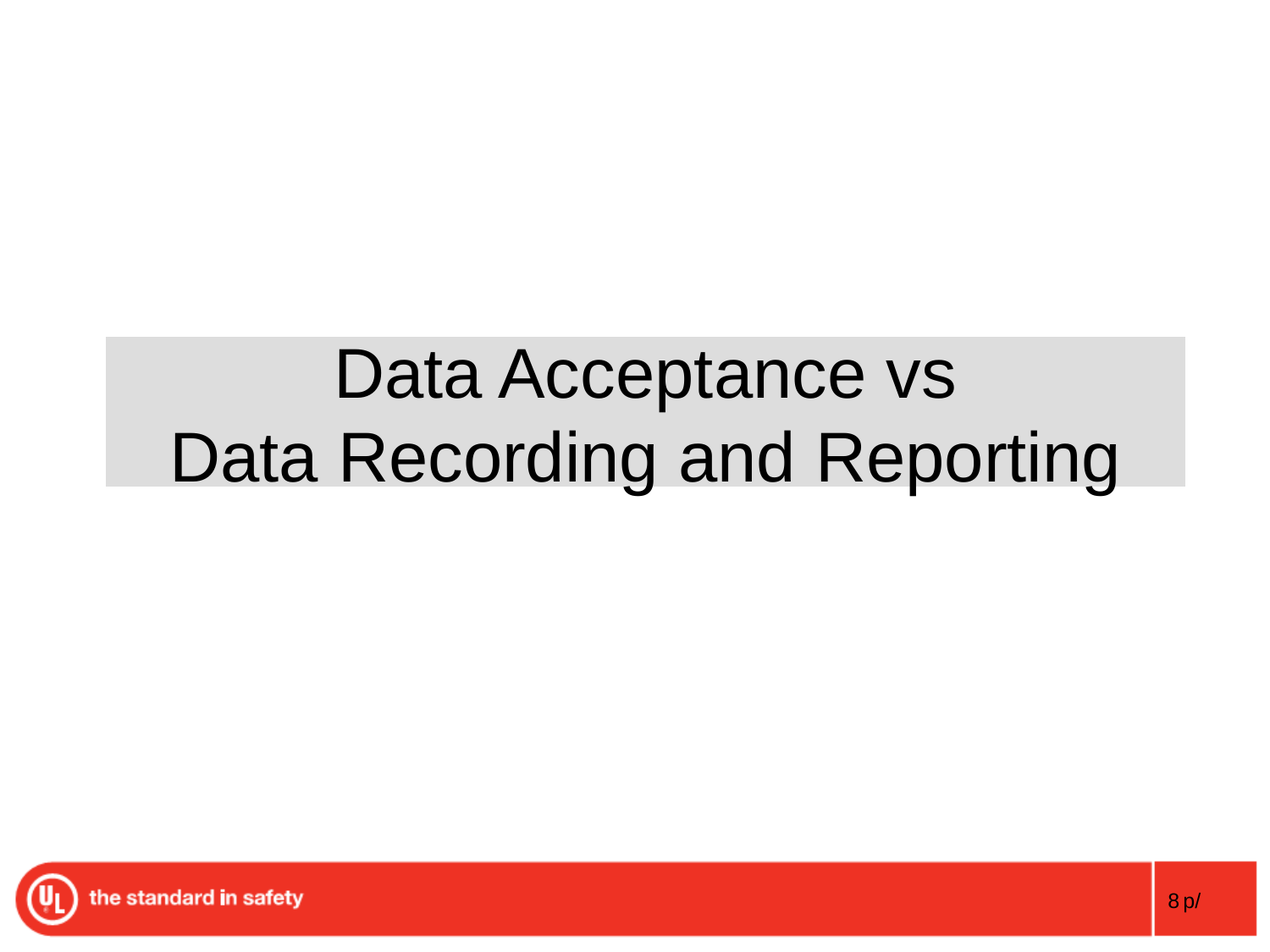

# Data Acceptance vs Data Recording and Reporting